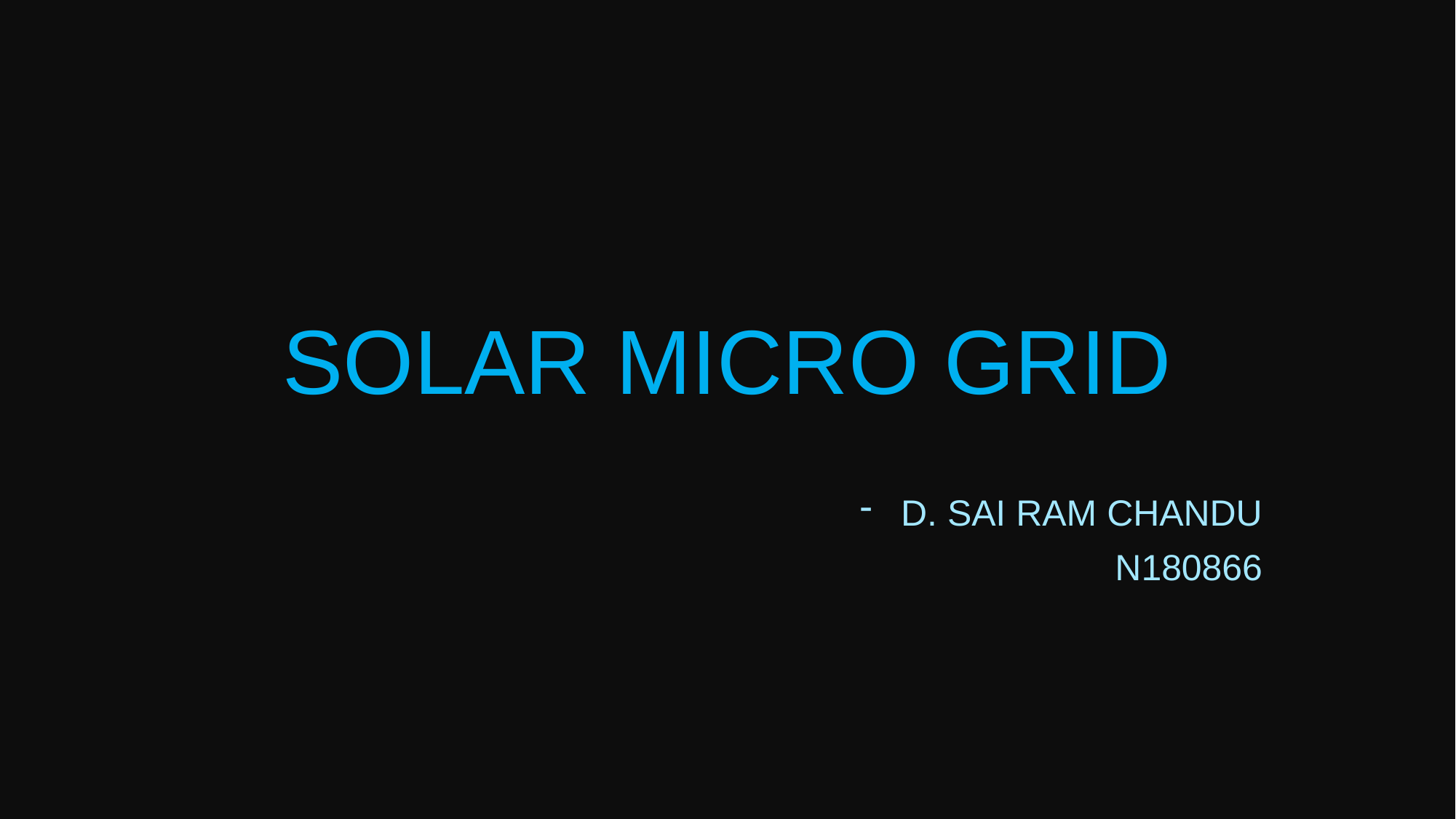

# SOLAR MICRO GRID

D. SAI RAM CHANDU
N180866